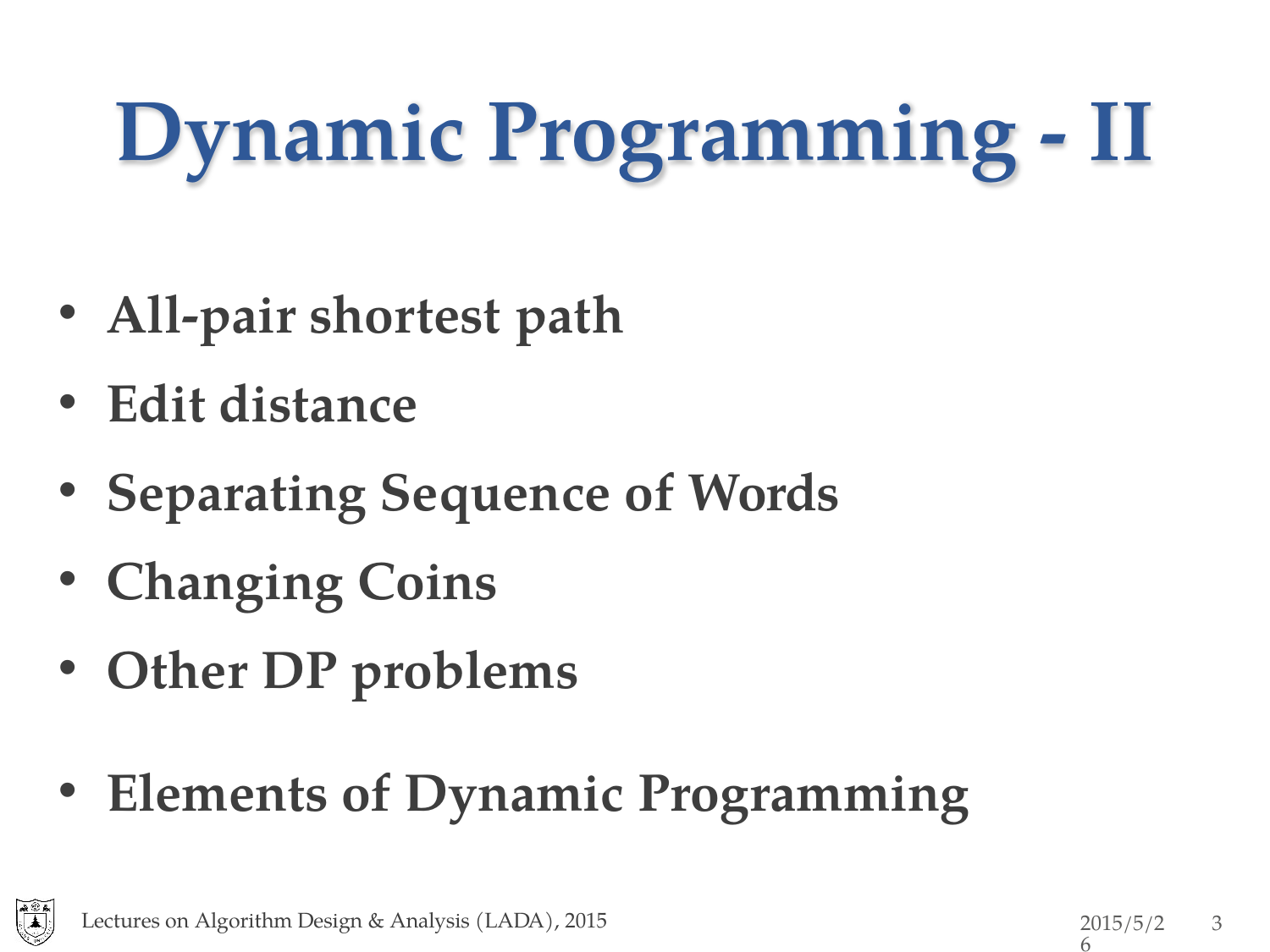

# Dynamic Programming - II
All-pair shortest path
Edit distance
Separating Sequence of Words
Changing Coins
Other DP problems

Elements of Dynamic Programming
Lectures on Algorithm Design & Analysis (LADA), 2015
3
2015/5/26